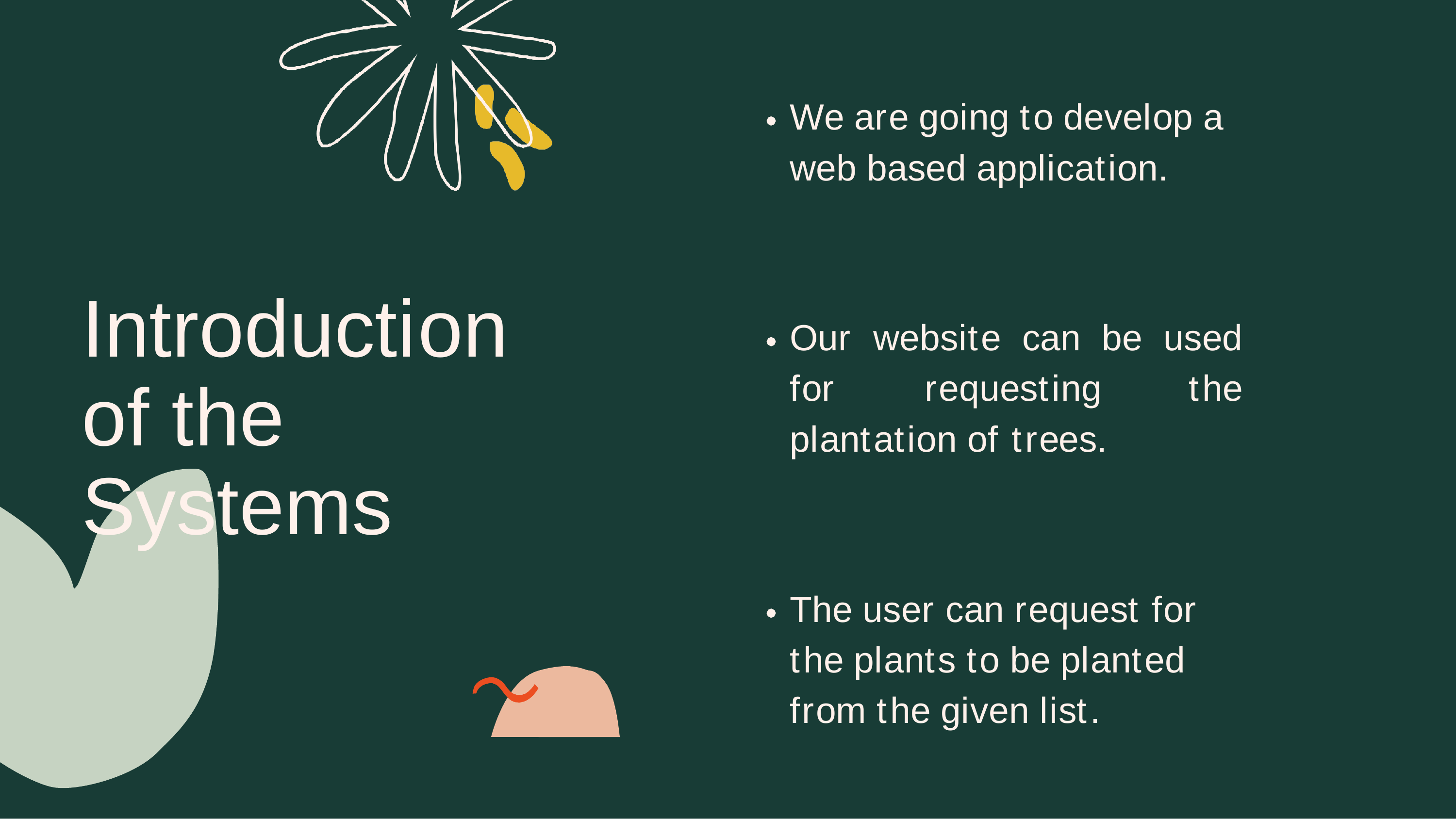

We are going to develop a web based application.

Introduction of the Systems
Our website can be used for requesting the plantation of trees.

The user can request for the plants to be planted from the given list.